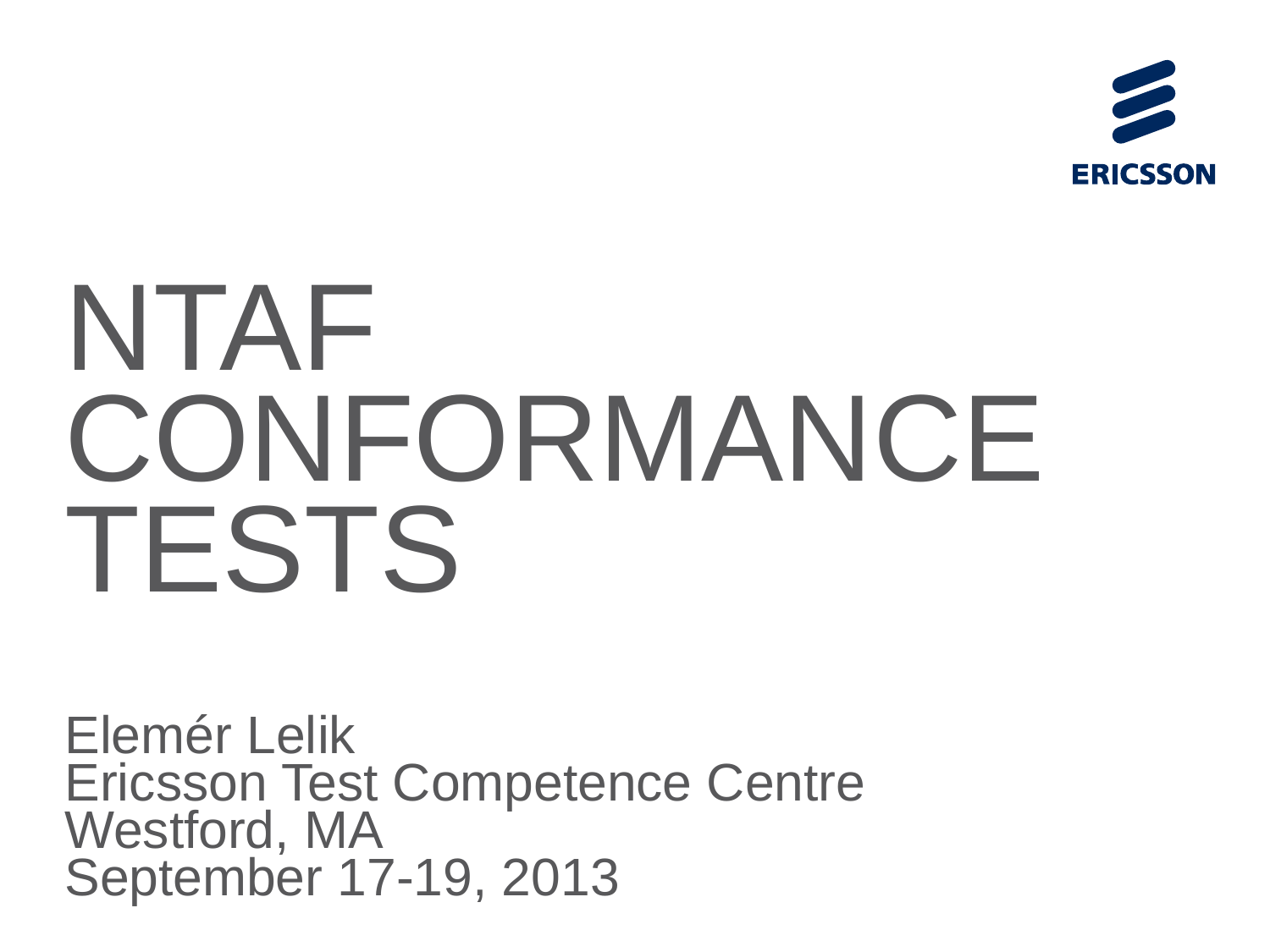

# NTAF CONFORMANCE TESTS
Elemér Lelik
Ericsson Test Competence Centre
Westford, MA
September 17-19, 2013